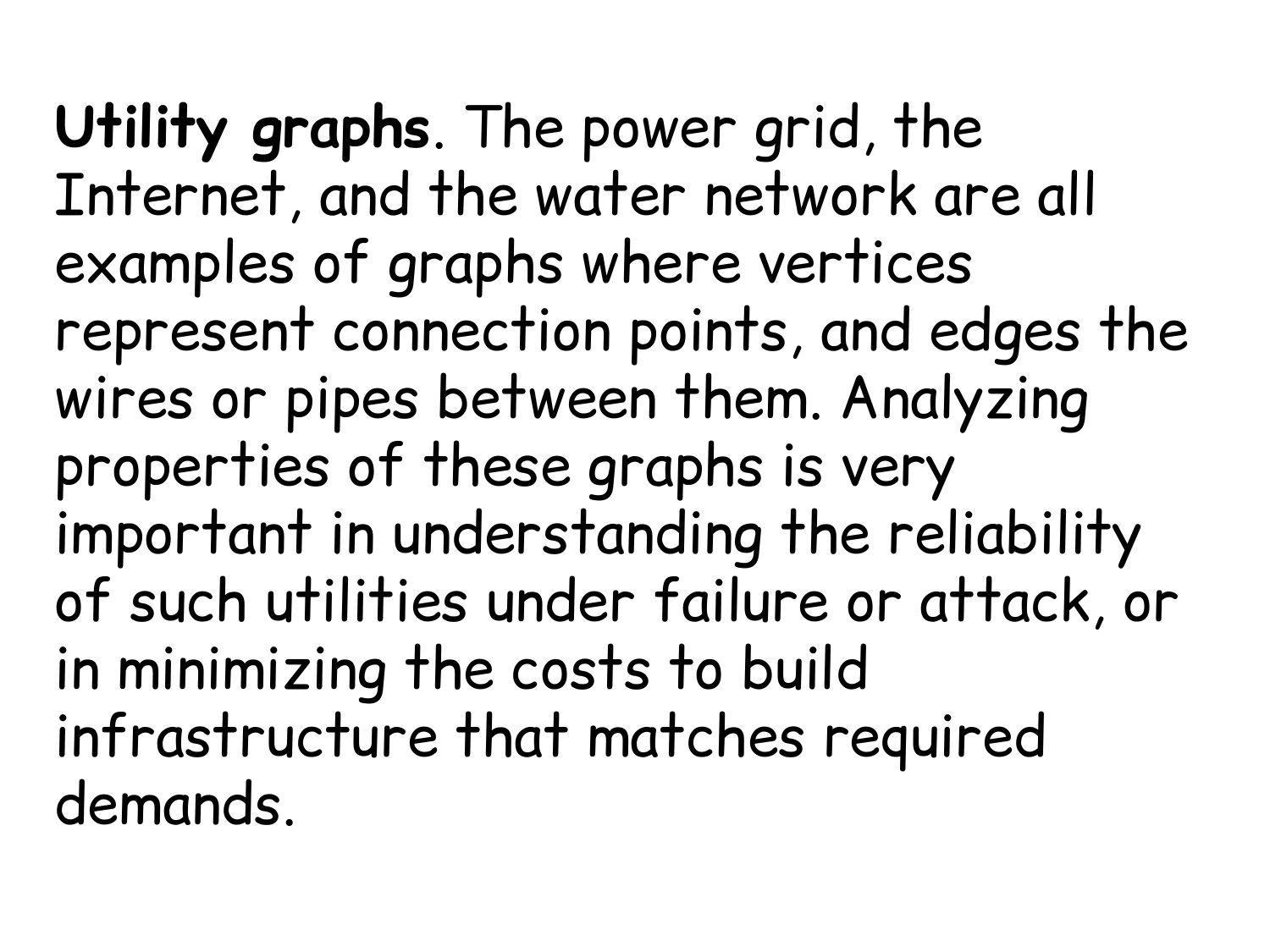

Utility graphs. The power grid, the Internet, and the water network are all examples of graphs where vertices represent connection points, and edges the wires or pipes between them. Analyzing properties of these graphs is very important in understanding the reliability of such utilities under failure or attack, or in minimizing the costs to build infrastructure that matches required demands.